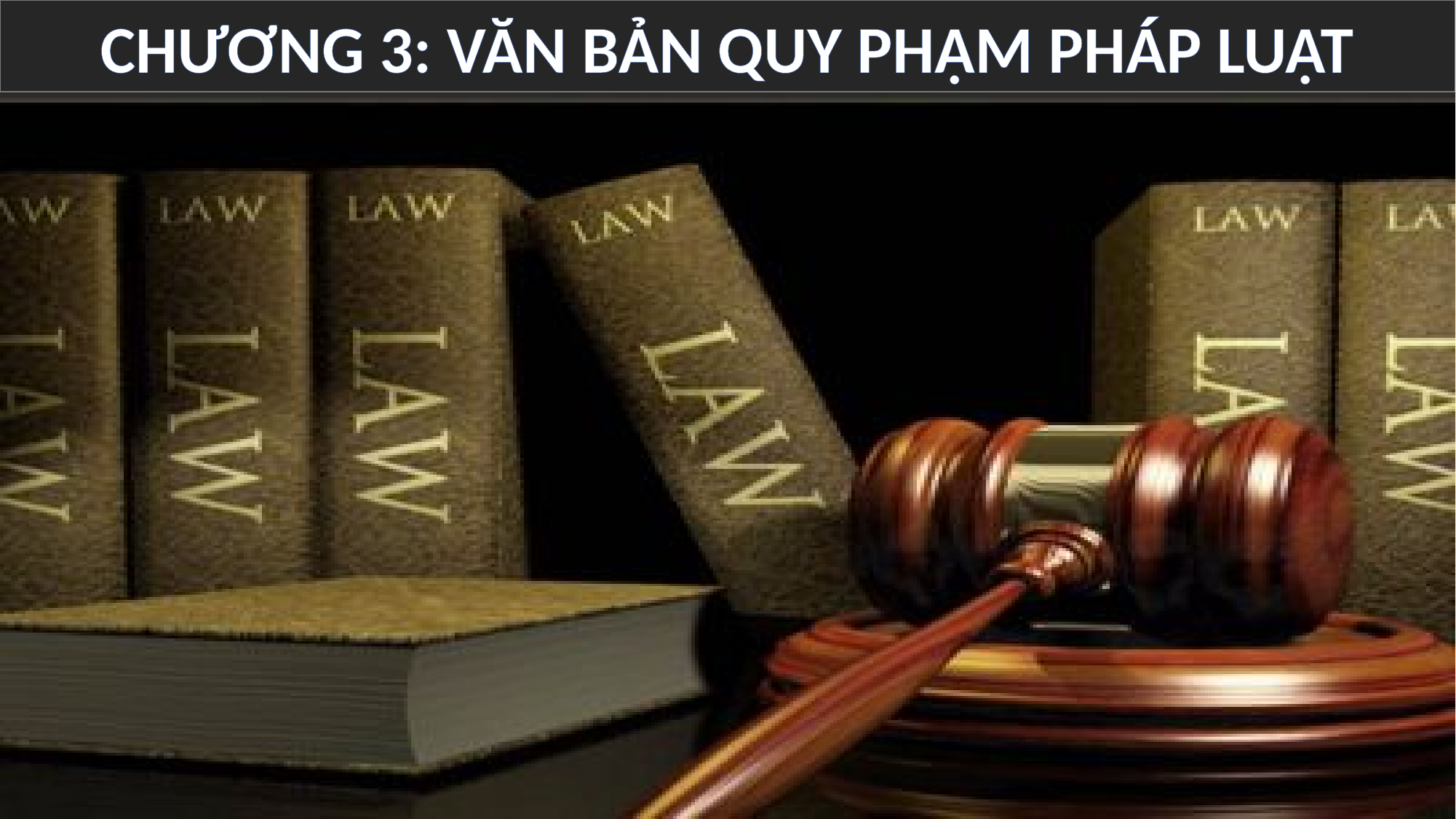

CHƯƠNG 3: VĂN BẢN QUY PHẠM PHÁP LUẬT